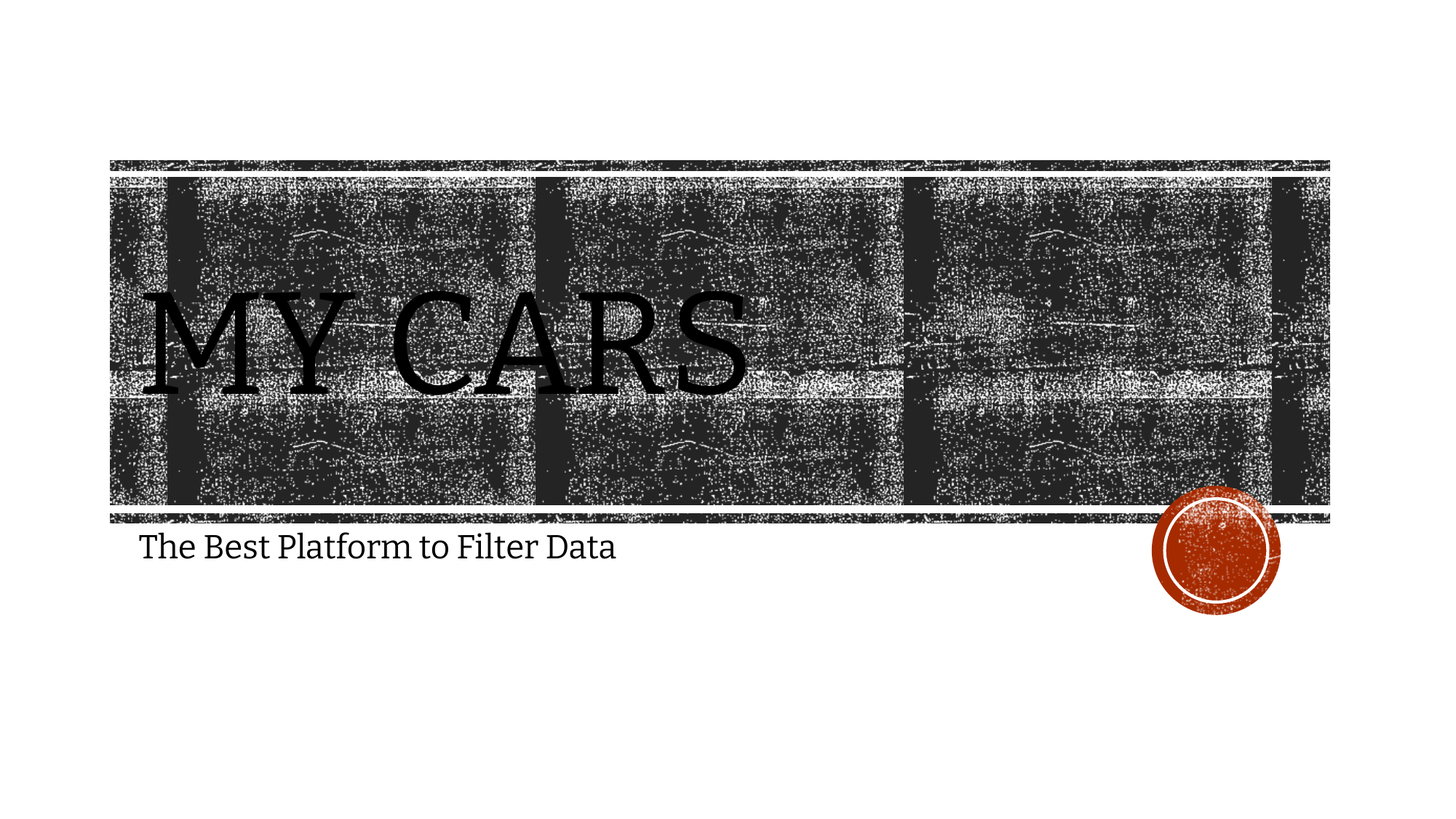

# MY Cars
The Best Platform to Filter Data